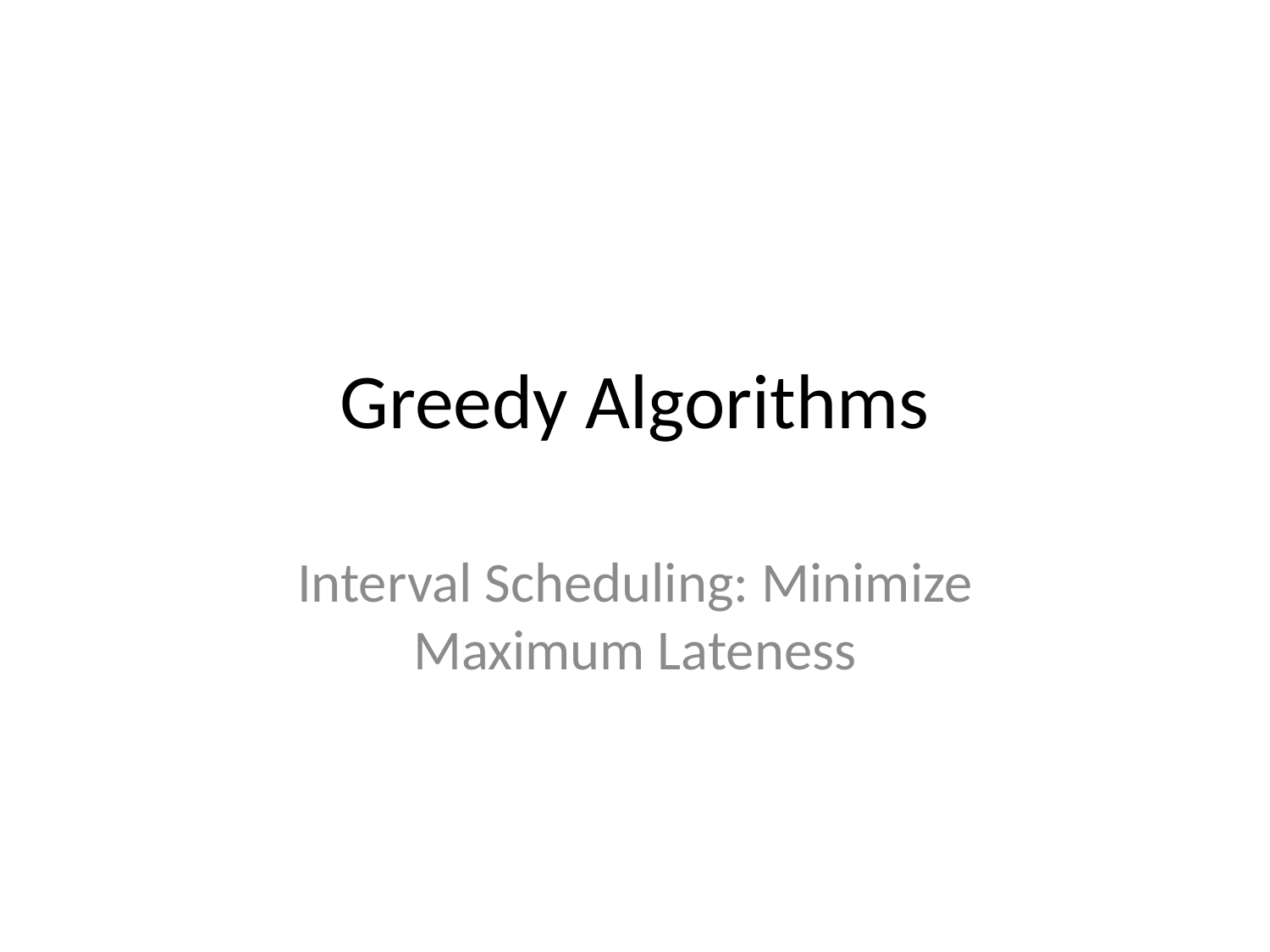

# Greedy Algorithms
Interval Scheduling: Minimize Maximum Lateness